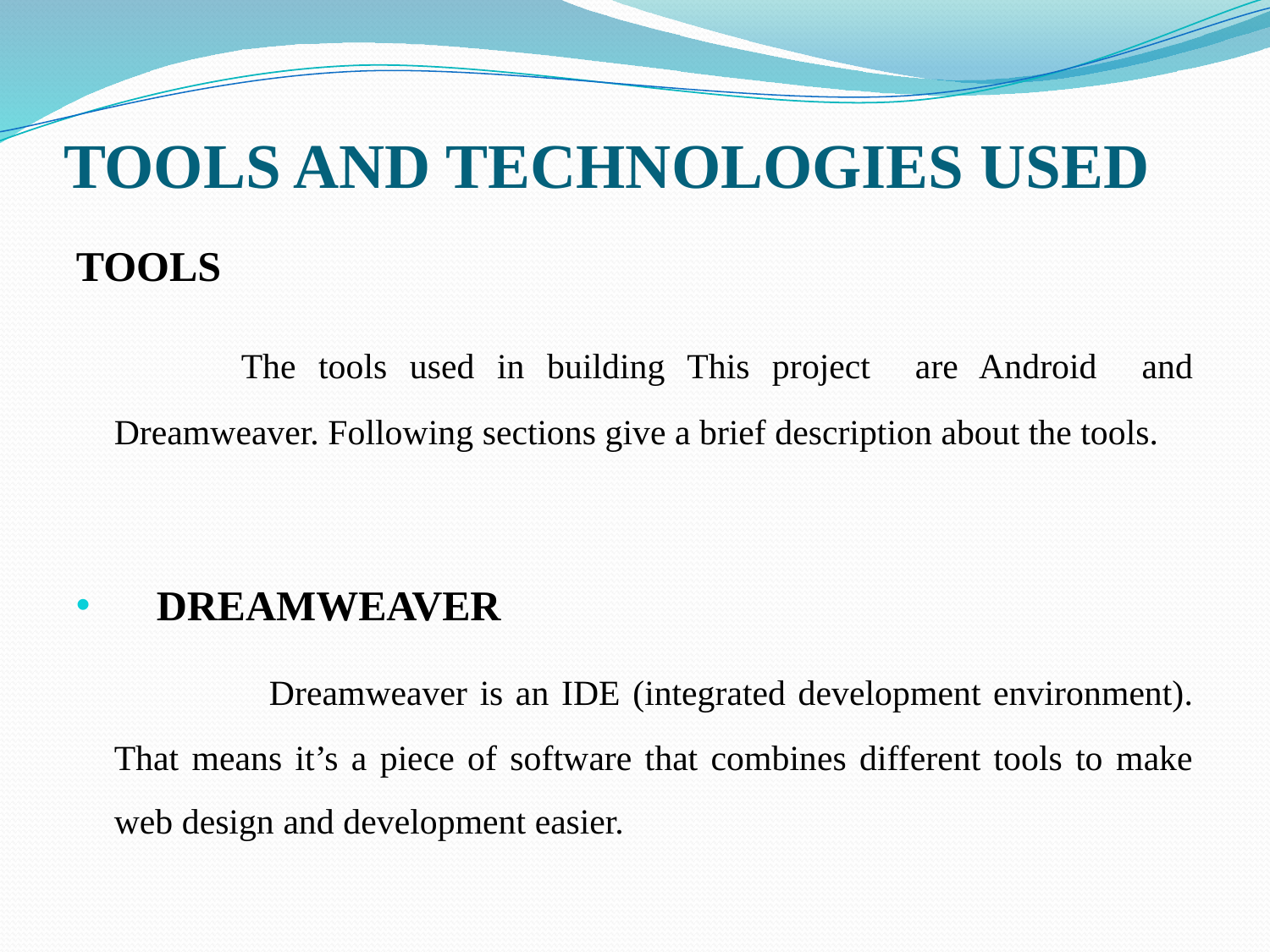

# TOOLS AND TECHNOLOGIES USED
TOOLS
		The tools used in building This project  are Android  and Dreamweaver. Following sections give a brief description about the tools.

    DREAMWEAVER
        	Dreamweaver is an IDE (integrated development environment). That means it’s a piece of software that combines different tools to make web design and development easier.